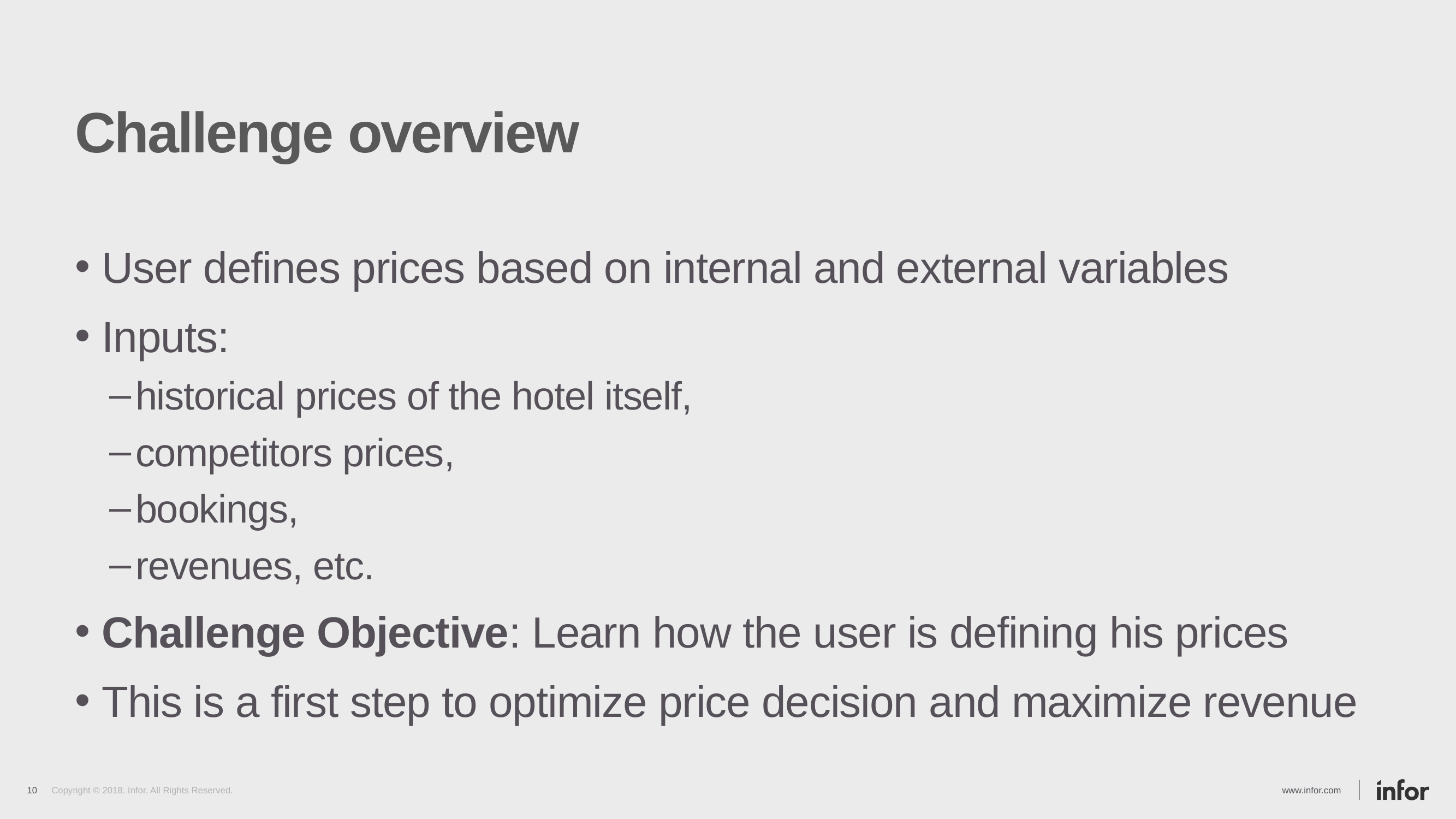

# Challenge overview
User defines prices based on internal and external variables
Inputs:
historical prices of the hotel itself,
competitors prices,
bookings,
revenues, etc.
Challenge Objective: Learn how the user is defining his prices
This is a first step to optimize price decision and maximize revenue